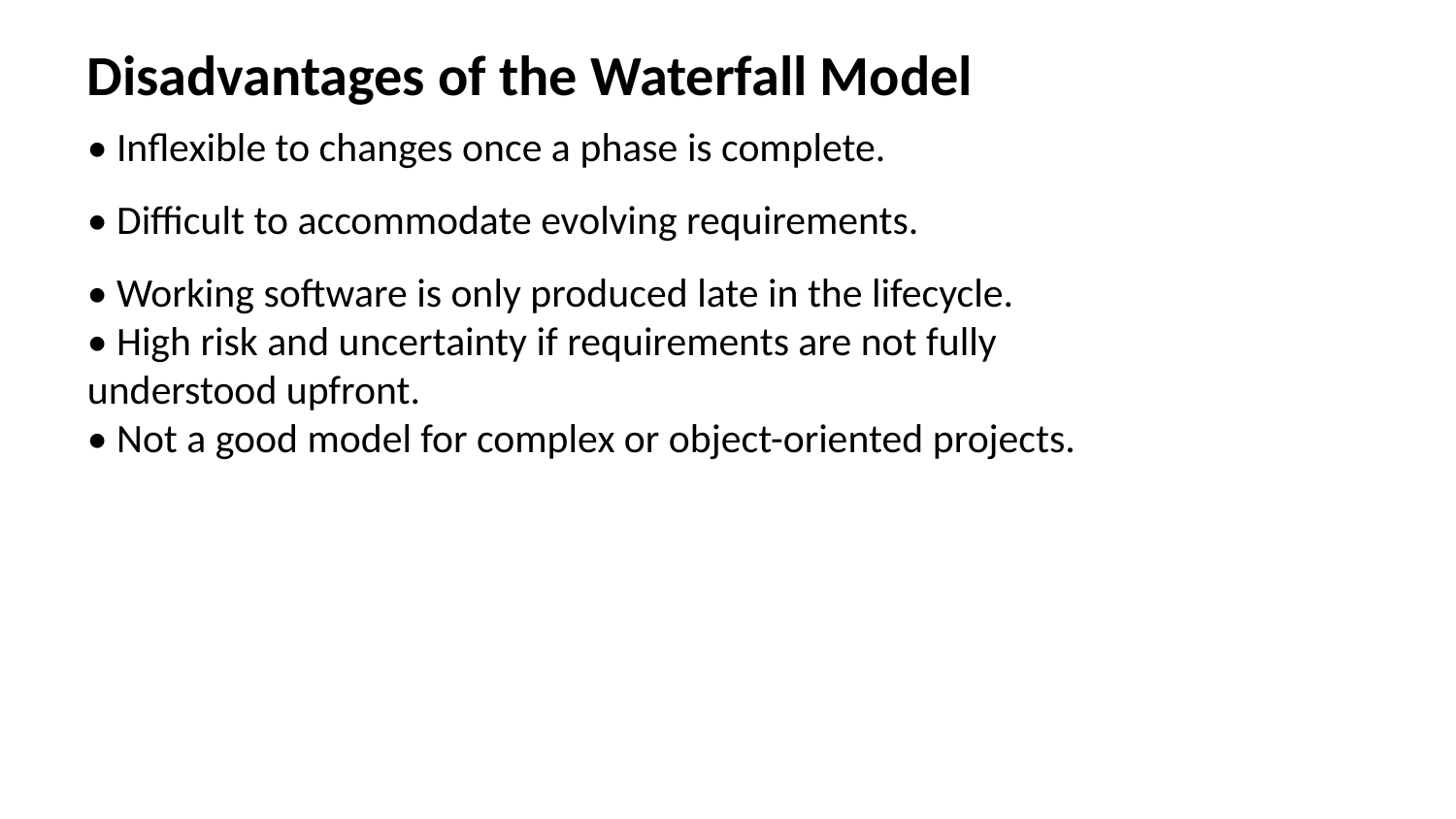

Disadvantages of the Waterfall Model
• Inflexible to changes once a phase is complete.
• Difficult to accommodate evolving requirements.
• Working software is only produced late in the lifecycle.
• High risk and uncertainty if requirements are not fully understood upfront.
• Not a good model for complex or object-oriented projects.